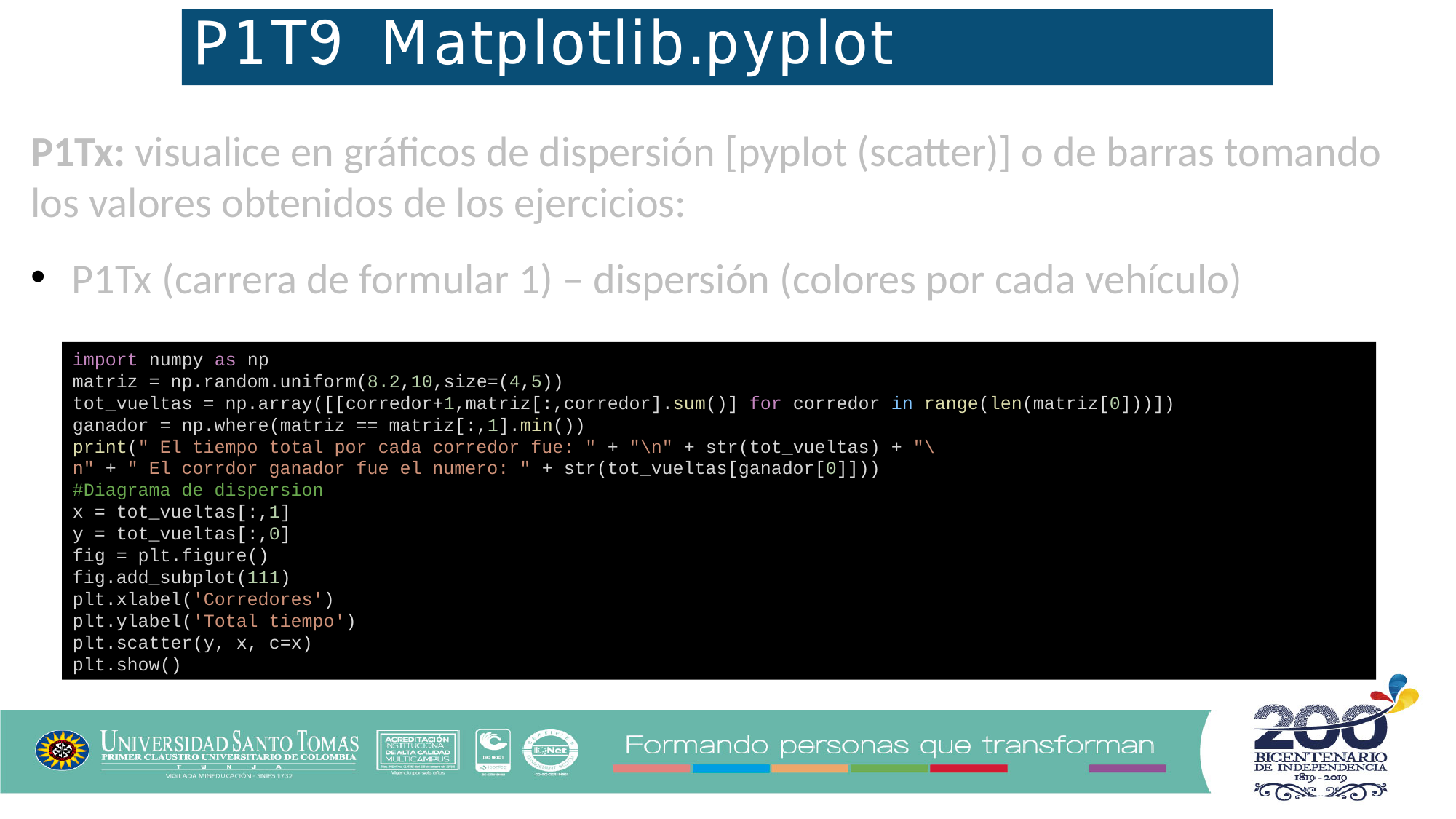

P1T9  Matplotlib.pyplot
P1Tx: visualice en gráficos de dispersión [pyplot (scatter)] o de barras tomando los valores obtenidos de los ejercicios:

P1Tx (carrera de formular 1) – dispersión (colores por cada vehículo)
import numpy as np
matriz = np.random.uniform(8.2,10,size=(4,5))
tot_vueltas = np.array([[corredor+1,matriz[:,corredor].sum()] for corredor in range(len(matriz[0]))])
ganador = np.where(matriz == matriz[:,1].min())
print(" El tiempo total por cada corredor fue: " + "\n" + str(tot_vueltas) + "\n" + " El corrdor ganador fue el numero: " + str(tot_vueltas[ganador[0]]))
#Diagrama de dispersion
x = tot_vueltas[:,1]
y = tot_vueltas[:,0]
fig = plt.figure()
fig.add_subplot(111)
plt.xlabel('Corredores')
plt.ylabel('Total tiempo')
plt.scatter(y, x, c=x)
plt.show()